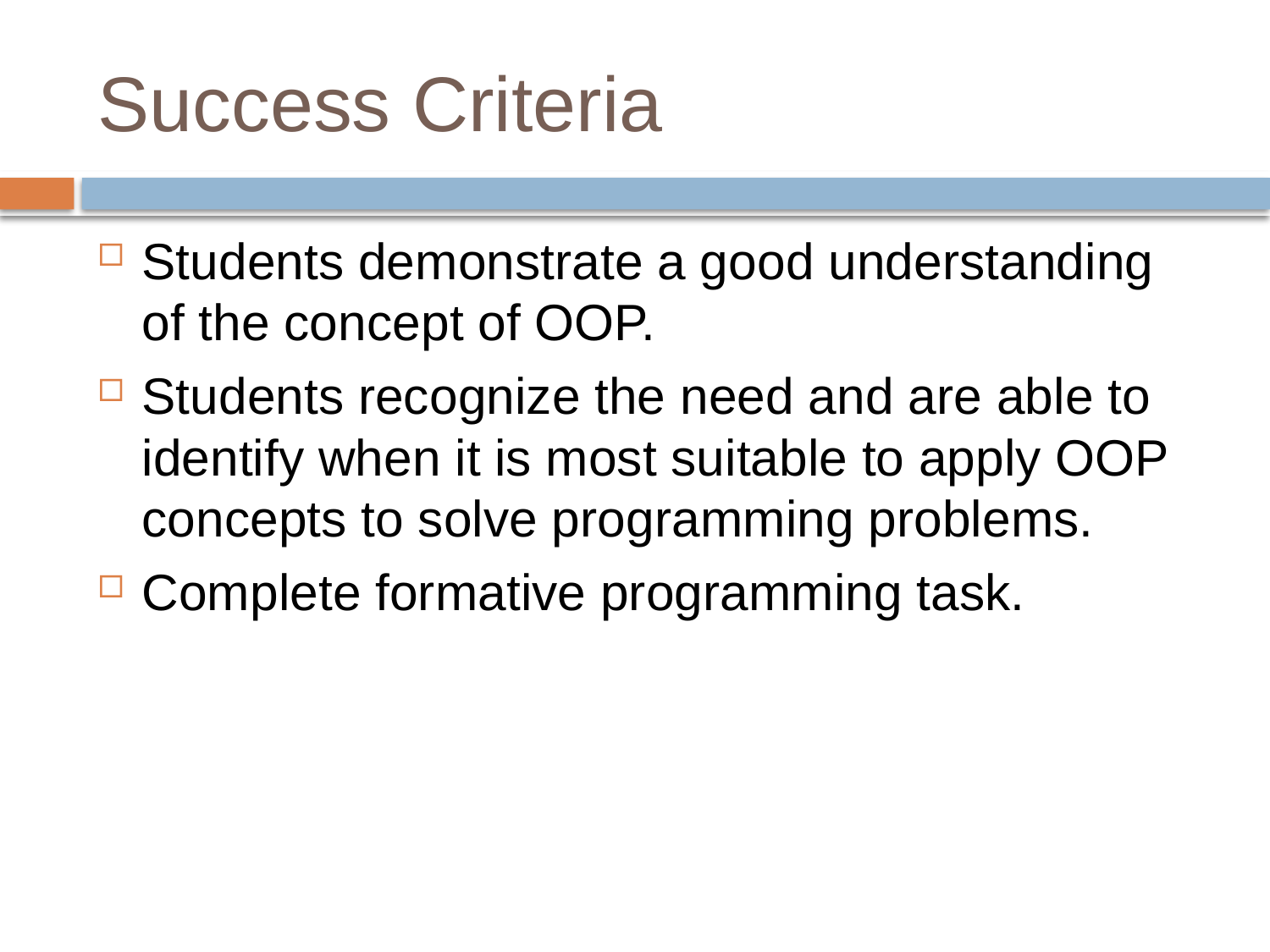

# Success Criteria
Students demonstrate a good understanding of the concept of OOP.
Students recognize the need and are able to identify when it is most suitable to apply OOP concepts to solve programming problems.
Complete formative programming task.